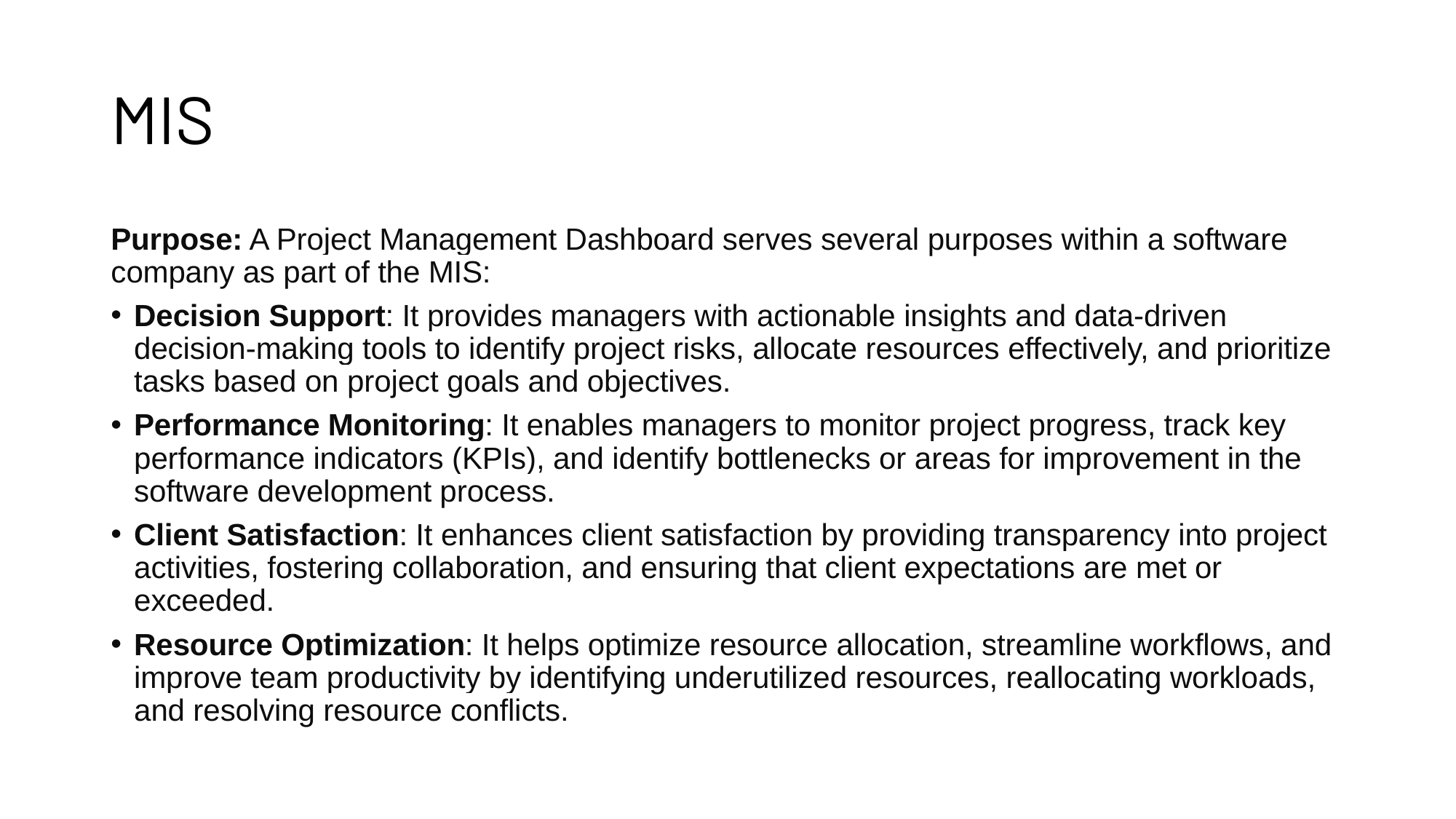

# MIS
Purpose: A Project Management Dashboard serves several purposes within a software company as part of the MIS:
Decision Support: It provides managers with actionable insights and data-driven decision-making tools to identify project risks, allocate resources effectively, and prioritize tasks based on project goals and objectives.
Performance Monitoring: It enables managers to monitor project progress, track key performance indicators (KPIs), and identify bottlenecks or areas for improvement in the software development process.
Client Satisfaction: It enhances client satisfaction by providing transparency into project activities, fostering collaboration, and ensuring that client expectations are met or exceeded.
Resource Optimization: It helps optimize resource allocation, streamline workflows, and improve team productivity by identifying underutilized resources, reallocating workloads, and resolving resource conflicts.